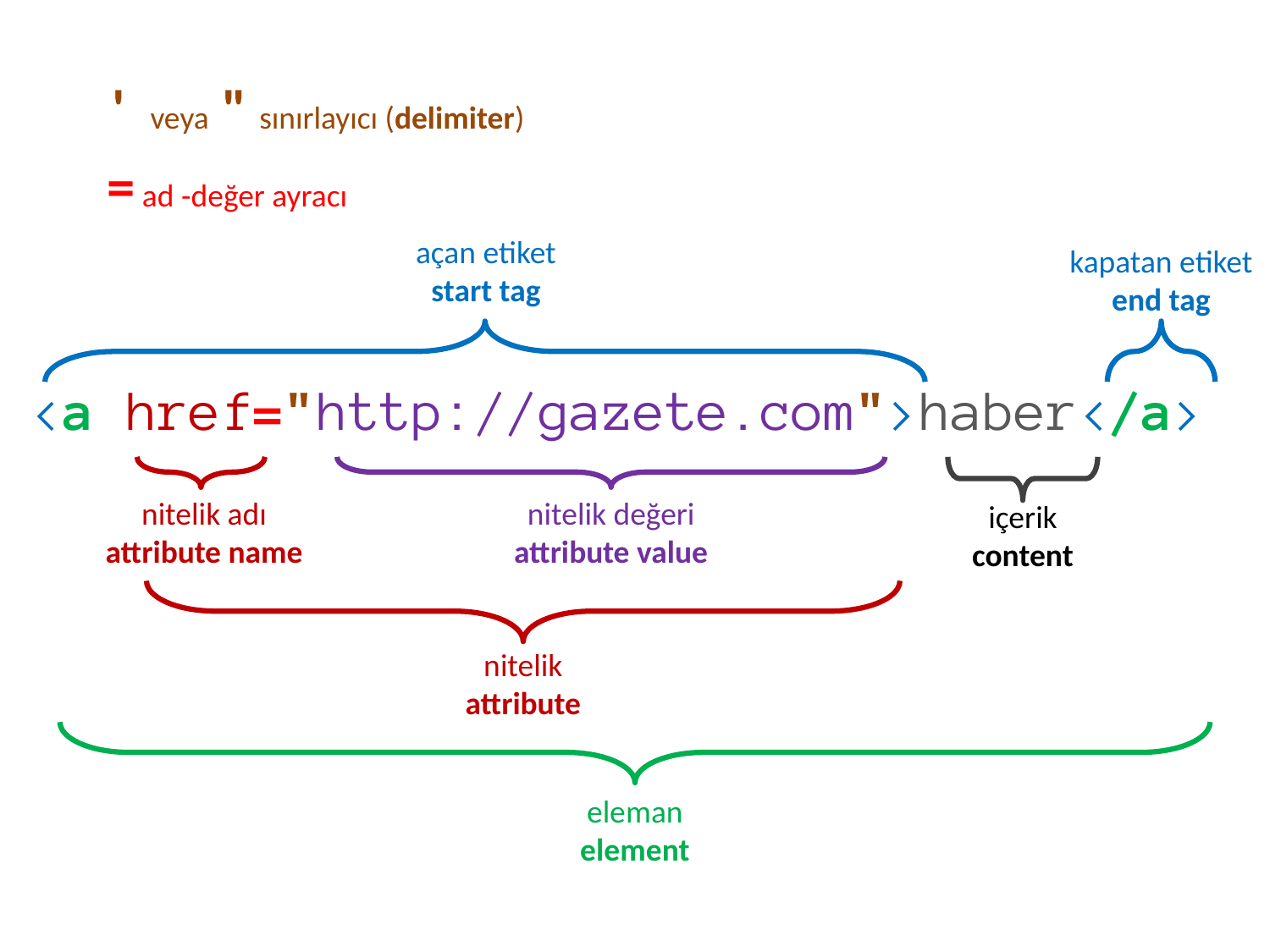

'  veya " sınırlayıcı (delimiter)
= ad -değer ayracı

açan etiket
start tag

kapatan etiket
end tag

<a href="http://gazete.com">haber</a>

nitelik adı
attribute name
nitelik değeri
attribute value
içerik
content
nitelik
attribute
eleman
element